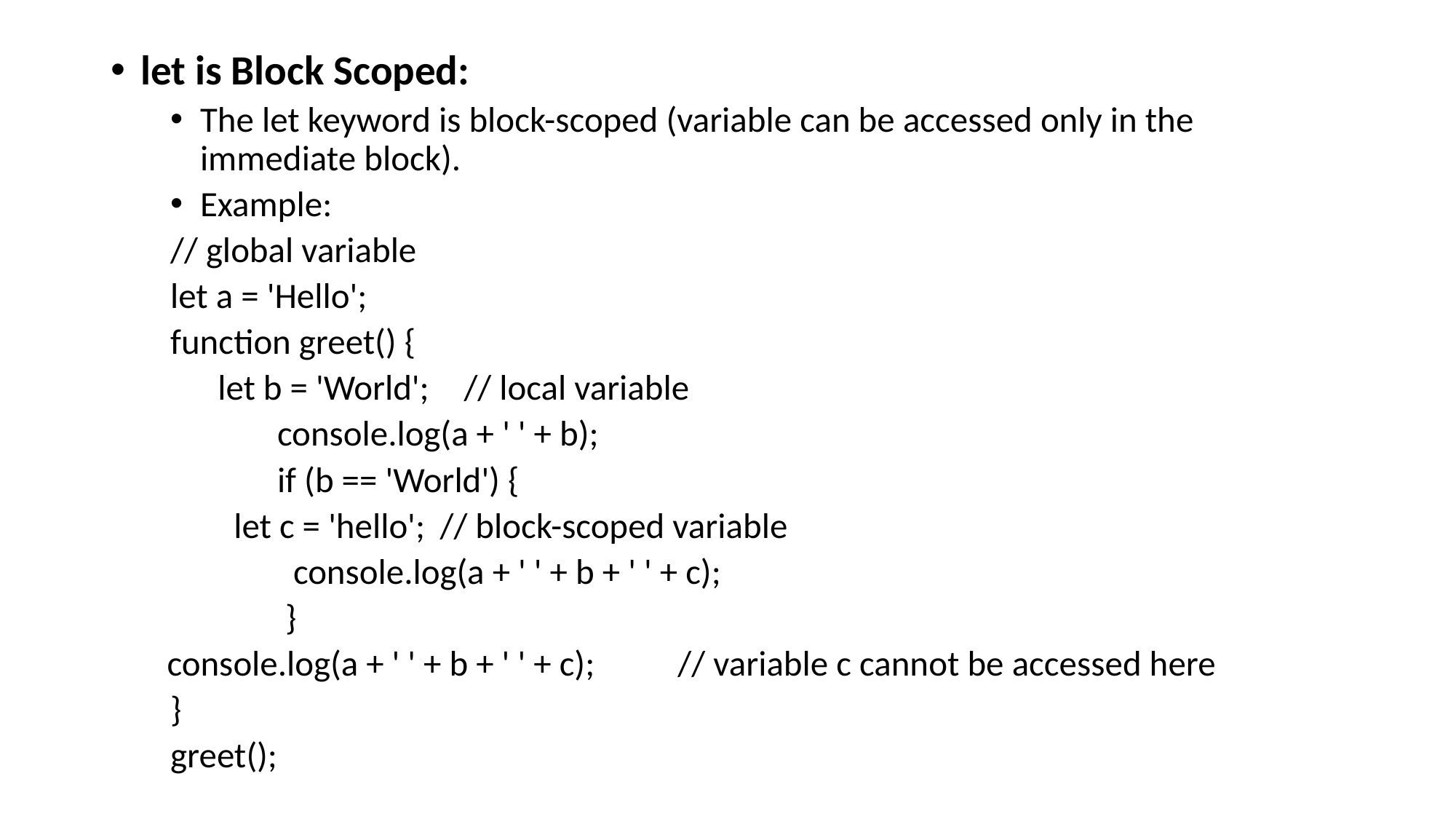

let is Block Scoped:
The let keyword is block-scoped (variable can be accessed only in the immediate block).
Example:
			// global variable
			let a = 'Hello';
			function greet() {
    			let b = 'World';		    // local variable
    			console.log(a + ' ' + b);
    			if (b == 'World') {
             		  let c = 'hello';			 // block-scoped variable
     			  console.log(a + ' ' + b + ' ' + c);
   				 }
       console.log(a + ' ' + b + ' ' + c);	    // variable c cannot be accessed here
				}
				greet();